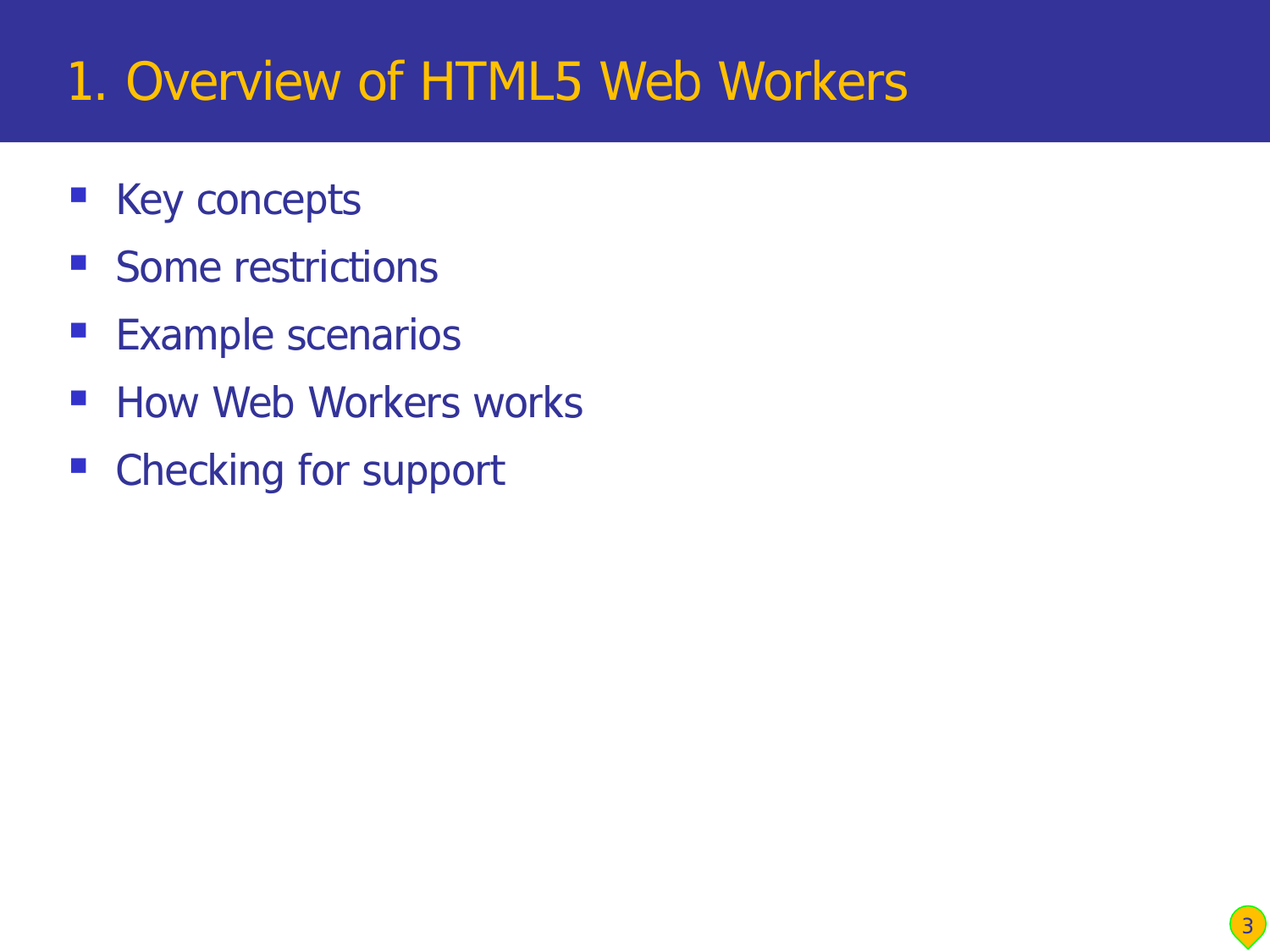

# 1. Overview of HTML5 Web Workers
Key concepts
Some restrictions
Example scenarios
How Web Workers works
Checking for support
3